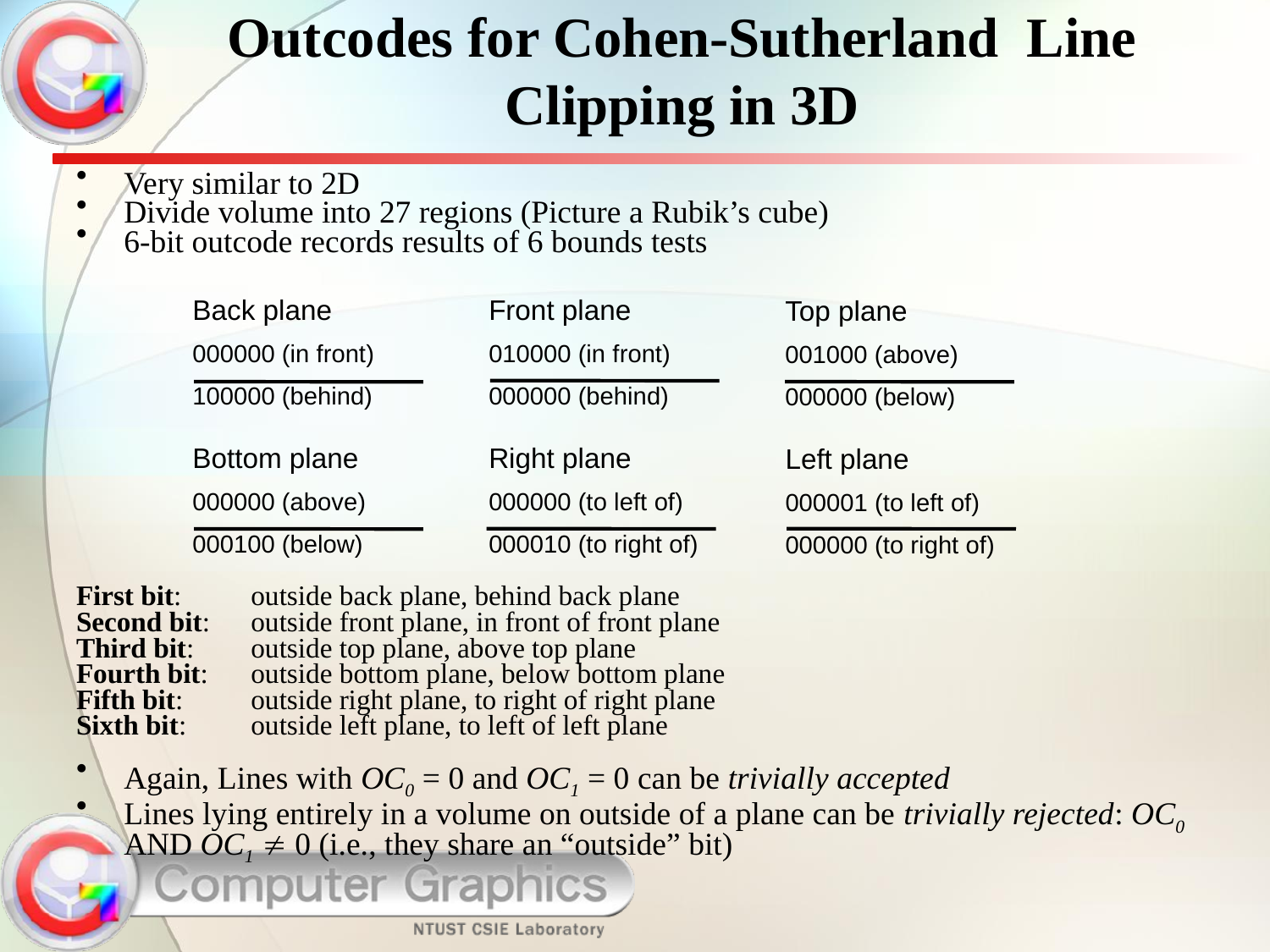

# Outcodes for Cohen-Sutherland  Line Clipping in 3D
Very similar to 2D
Divide volume into 27 regions (Picture a Rubik’s cube)
6-bit outcode records results of 6 bounds tests

First bit: 	outside back plane, behind back plane
Second bit: 	outside front plane, in front of front plane
Third bit: 	outside top plane, above top plane
Fourth bit: 	outside bottom plane, below bottom plane
Fifth bit:	outside right plane, to right of right plane
Sixth bit: 	outside left plane, to left of left plane

Again, Lines with OC0 = 0 and OC1 = 0 can be trivially accepted
Lines lying entirely in a volume on outside of a plane can be trivially rejected: OC0 AND OC1 ≠ 0 (i.e., they share an “outside” bit)

Back plane
000000 (in front)
100000 (behind)
Front plane
010000 (in front)
000000 (behind)
Top plane
001000 (above)
000000 (below)
Bottom plane
000000 (above)
000100 (below)
Right plane
000000 (to left of)
000010 (to right of)
Left plane
000001 (to left of)
000000 (to right of)